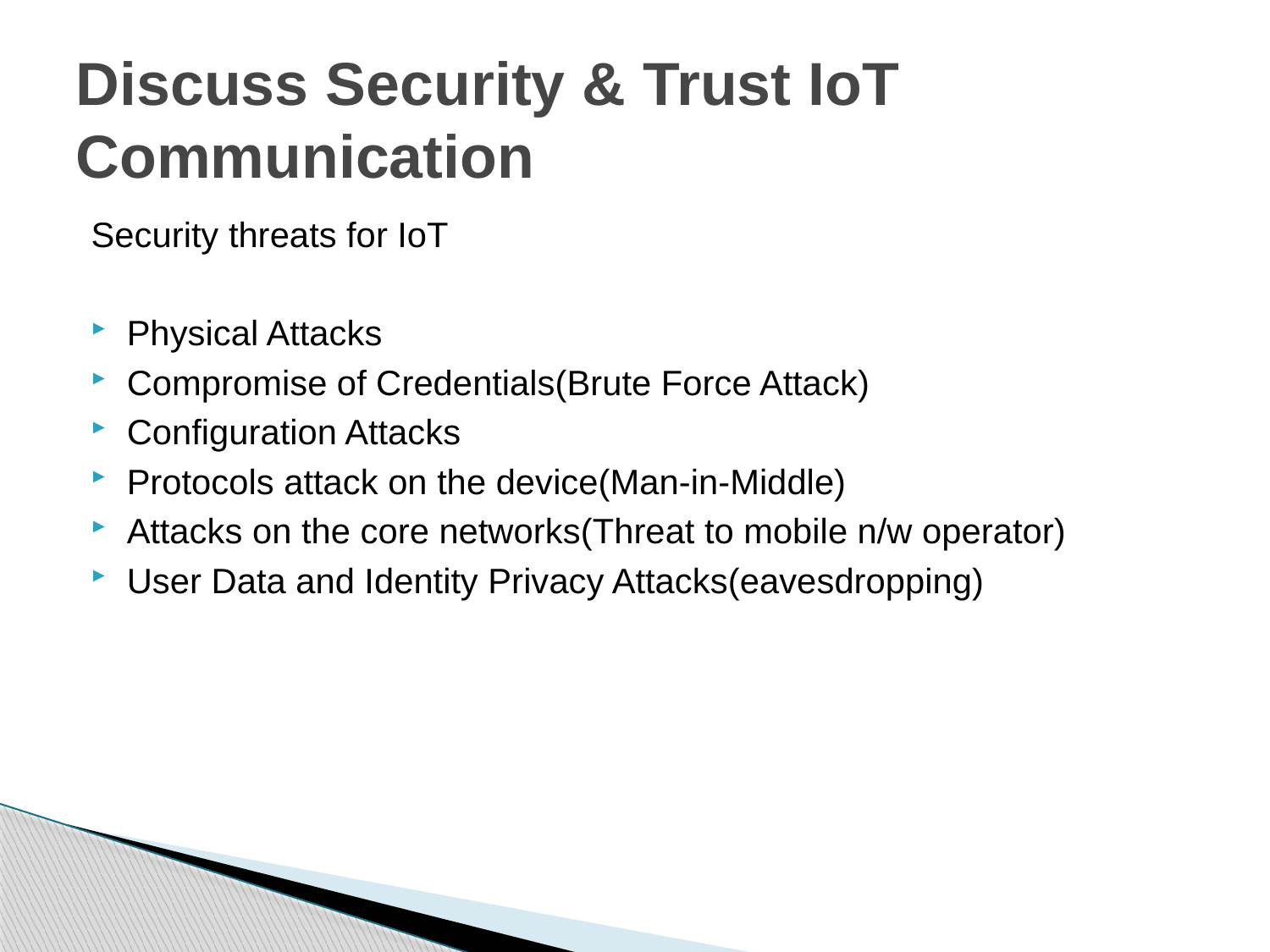

# Discuss Security & Trust IoT Communication
Security threats for IoT

Physical Attacks
Compromise of Credentials(Brute Force Attack)
Configuration Attacks
Protocols attack on the device(Man-in-Middle)
Attacks on the core networks(Threat to mobile n/w operator)
User Data and Identity Privacy Attacks(eavesdropping)